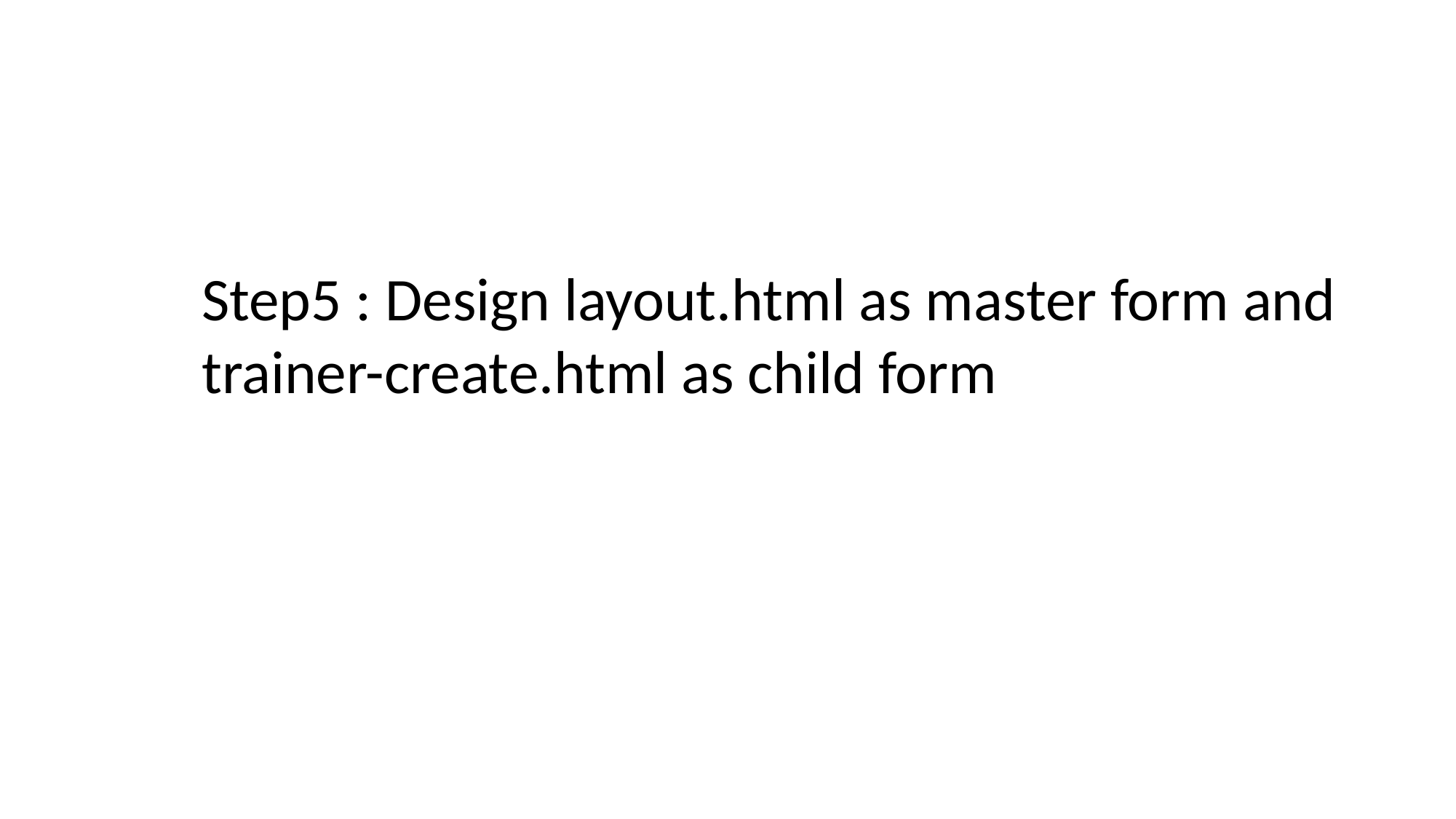

Step5 : Design layout.html as master form and trainer-create.html as child form